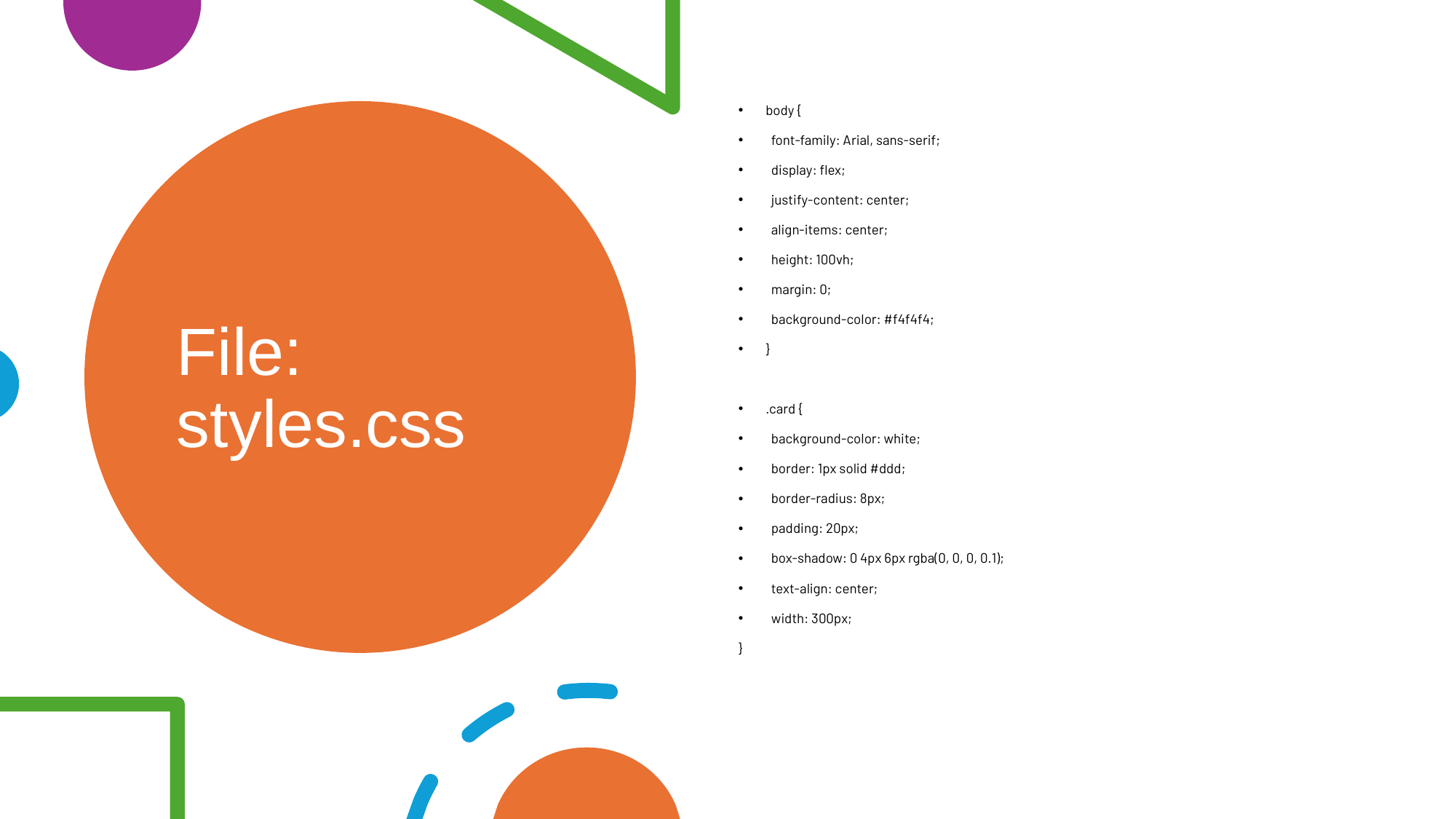

body {
  font-family: Arial, sans-serif;
  display: flex;
  justify-content: center;
  align-items: center;
  height: 100vh;
  margin: 0;
  background-color: #f4f4f4;
}

.card {
  background-color: white;
  border: 1px solid #ddd;
  border-radius: 8px;
  padding: 20px;
  box-shadow: 0 4px 6px rgba(0, 0, 0, 0.1);
  text-align: center;
  width: 300px;
}

# File: styles.css